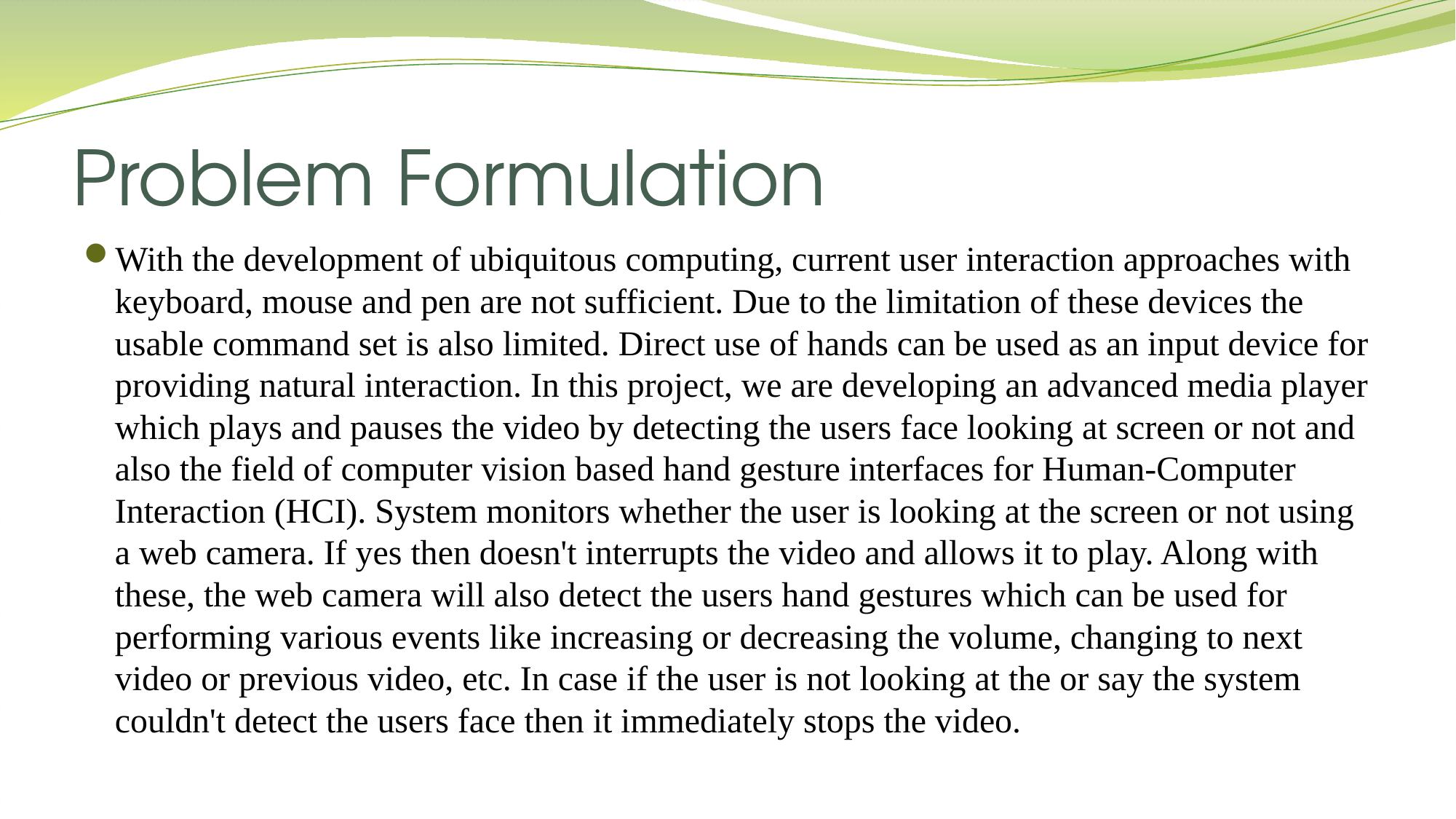

# Problem Formulation
With the development of ubiquitous computing, current user interaction approaches with keyboard, mouse and pen are not sufficient. Due to the limitation of these devices the usable command set is also limited. Direct use of hands can be used as an input device for providing natural interaction. In this project, we are developing an advanced media player which plays and pauses the video by detecting the users face looking at screen or not and also the field of computer vision based hand gesture interfaces for Human-Computer Interaction (HCI). System monitors whether the user is looking at the screen or not using a web camera. If yes then doesn't interrupts the video and allows it to play. Along with these, the web camera will also detect the users hand gestures which can be used for performing various events like increasing or decreasing the volume, changing to next video or previous video, etc. In case if the user is not looking at the or say the system couldn't detect the users face then it immediately stops the video.